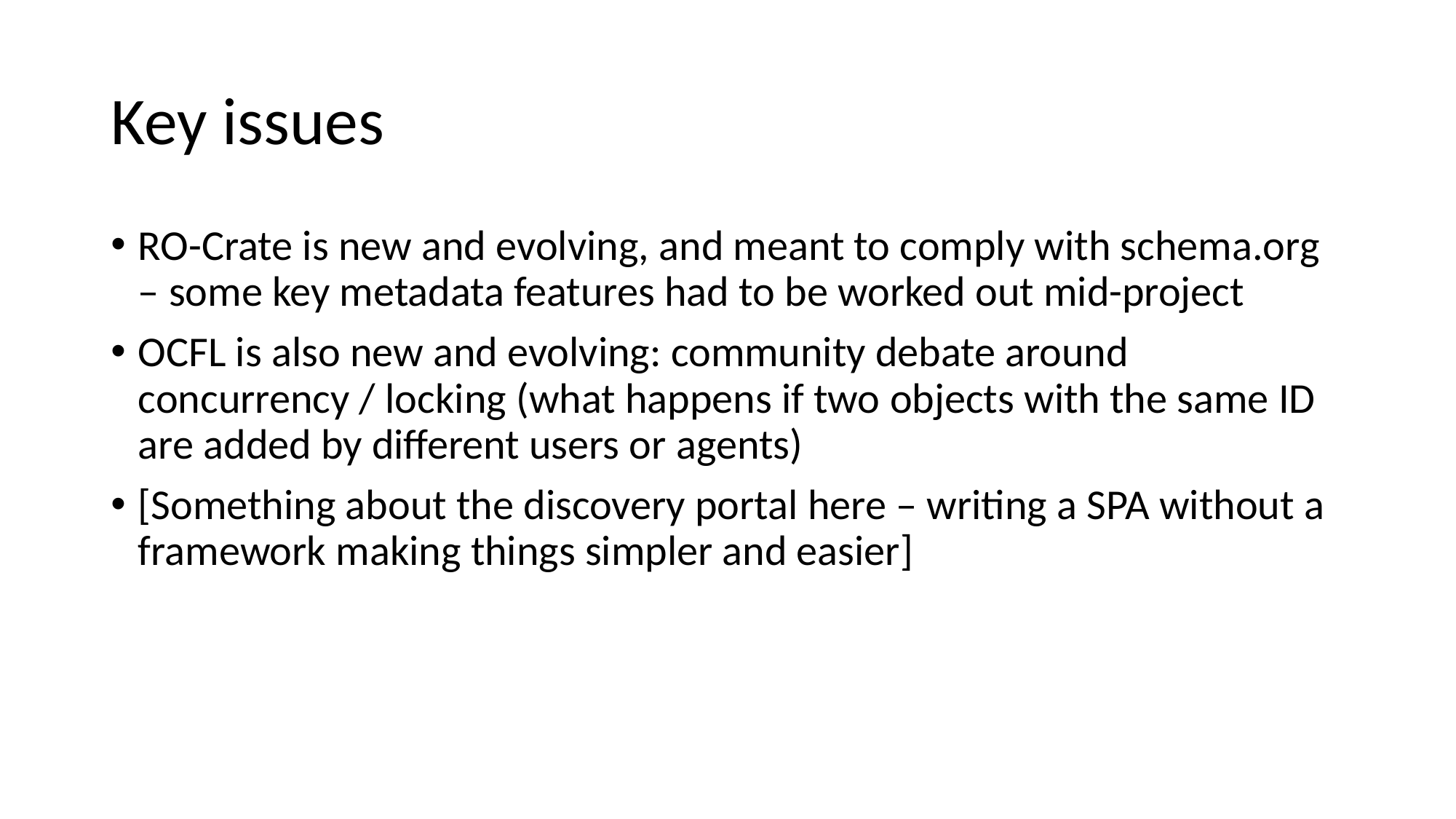

# Key issues
RO-Crate is new and evolving, and meant to comply with schema.org – some key metadata features had to be worked out mid-project
OCFL is also new and evolving: community debate around concurrency / locking (what happens if two objects with the same ID are added by different users or agents)
[Something about the discovery portal here – writing a SPA without a framework making things simpler and easier]